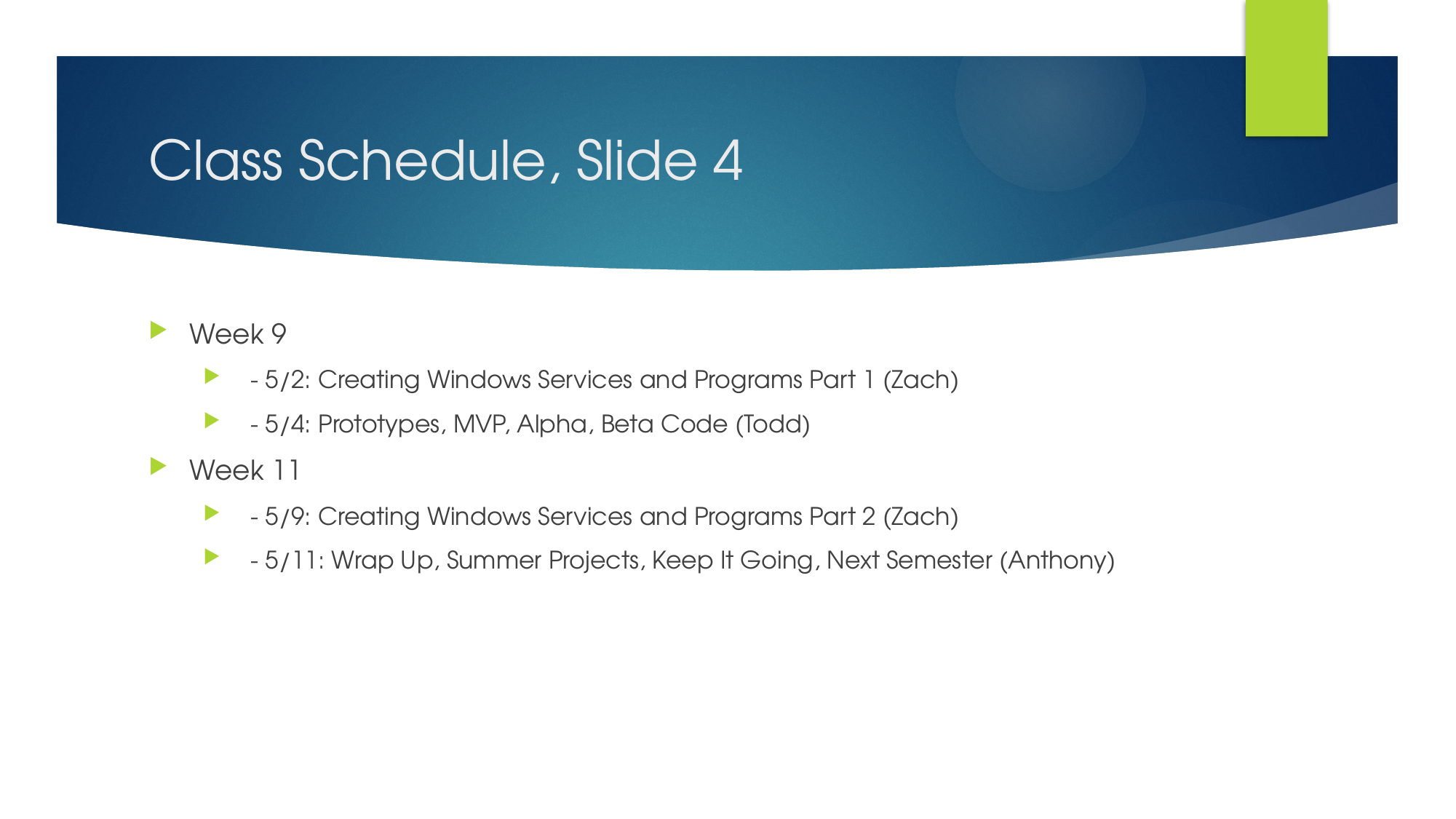

# Class Schedule, Slide 4
Week 9
  - 5/2: Creating Windows Services and Programs Part 1 (Zach)
  - 5/4: Prototypes, MVP, Alpha, Beta Code (Todd)
Week 11
  - 5/9: Creating Windows Services and Programs Part 2 (Zach)
  - 5/11: Wrap Up, Summer Projects, Keep It Going, Next Semester (Anthony)